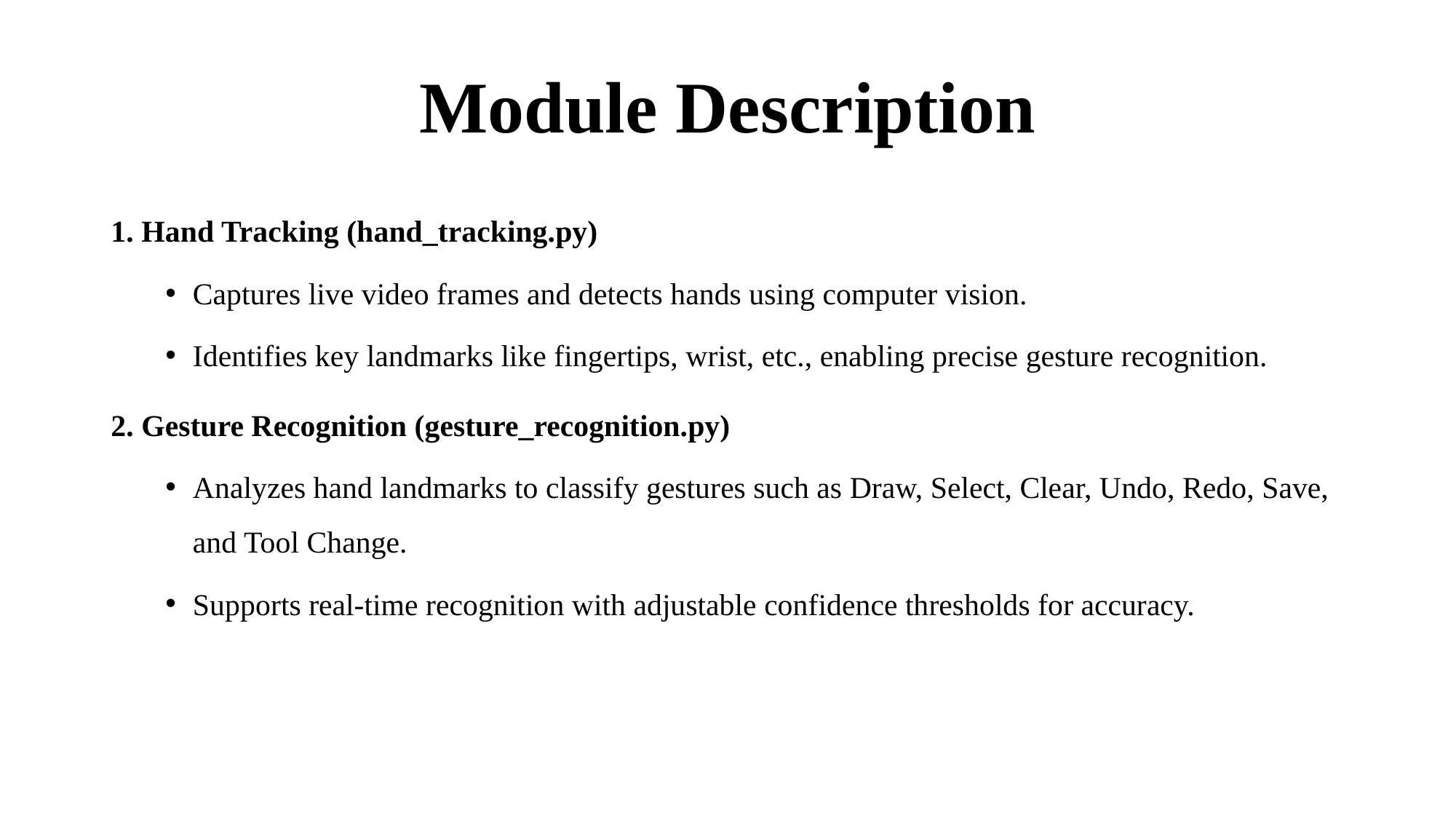

# Module Description
1. Hand Tracking (hand_tracking.py)
Captures live video frames and detects hands using computer vision.
Identifies key landmarks like fingertips, wrist, etc., enabling precise gesture recognition.
2. Gesture Recognition (gesture_recognition.py)
Analyzes hand landmarks to classify gestures such as Draw, Select, Clear, Undo, Redo, Save, and Tool Change.
Supports real-time recognition with adjustable confidence thresholds for accuracy.